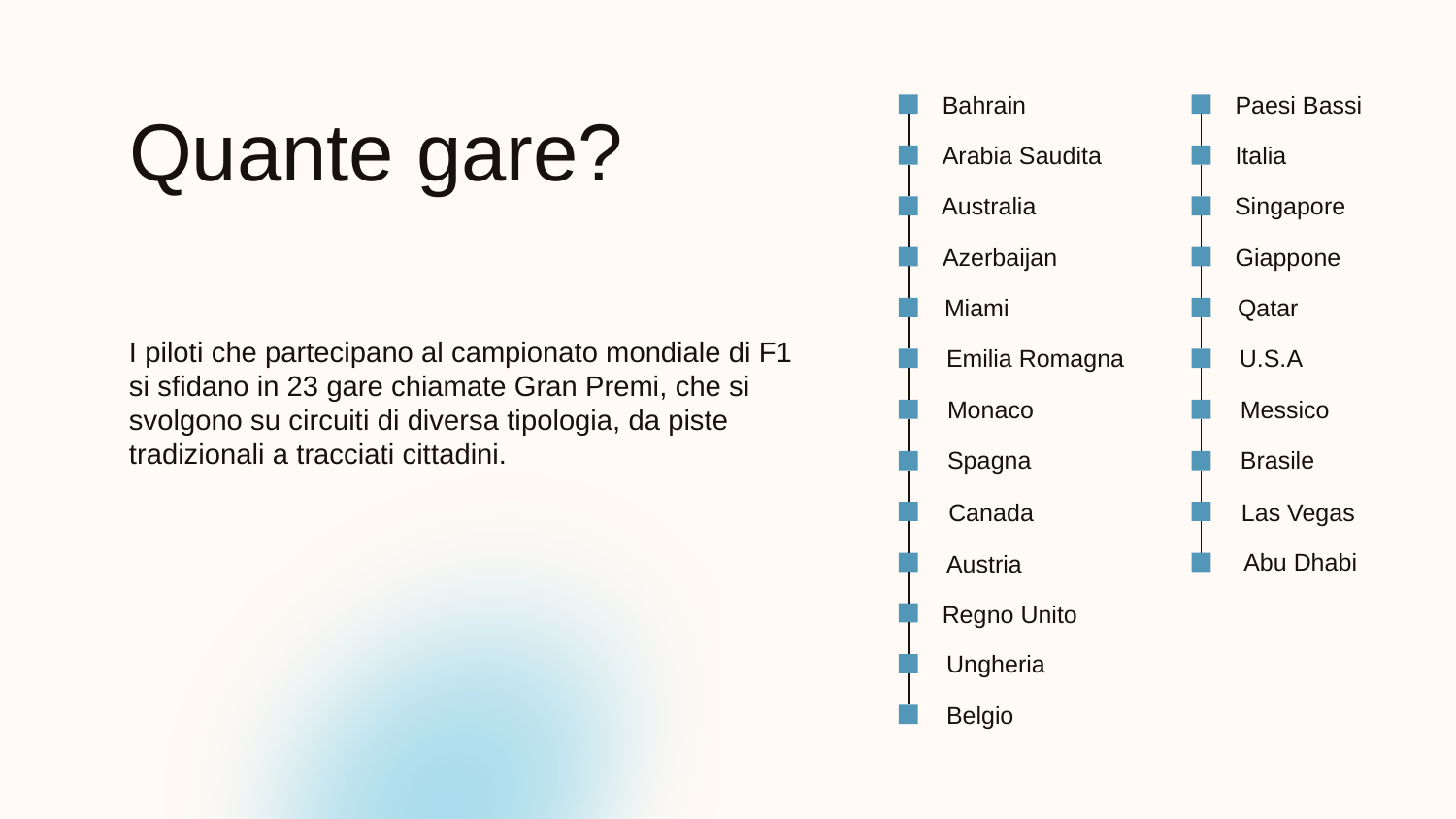

Bahrain
Paesi Bassi

Arabia Saudita
Italia

Australia
Singapore

Azerbaijan
Giappone

Miami
Qatar

Emilia Romagna
U.S.A

Monaco
Messico

Spagna
Brasile

Canada
Las Vegas

Abu Dhabi
Austria

Regno Unito

Ungheria

Belgio

# Quante gare?
I piloti che partecipano al campionato mondiale di F1 si sfidano in 23 gare chiamate Gran Premi, che si svolgono su circuiti di diversa tipologia, da piste tradizionali a tracciati cittadini.